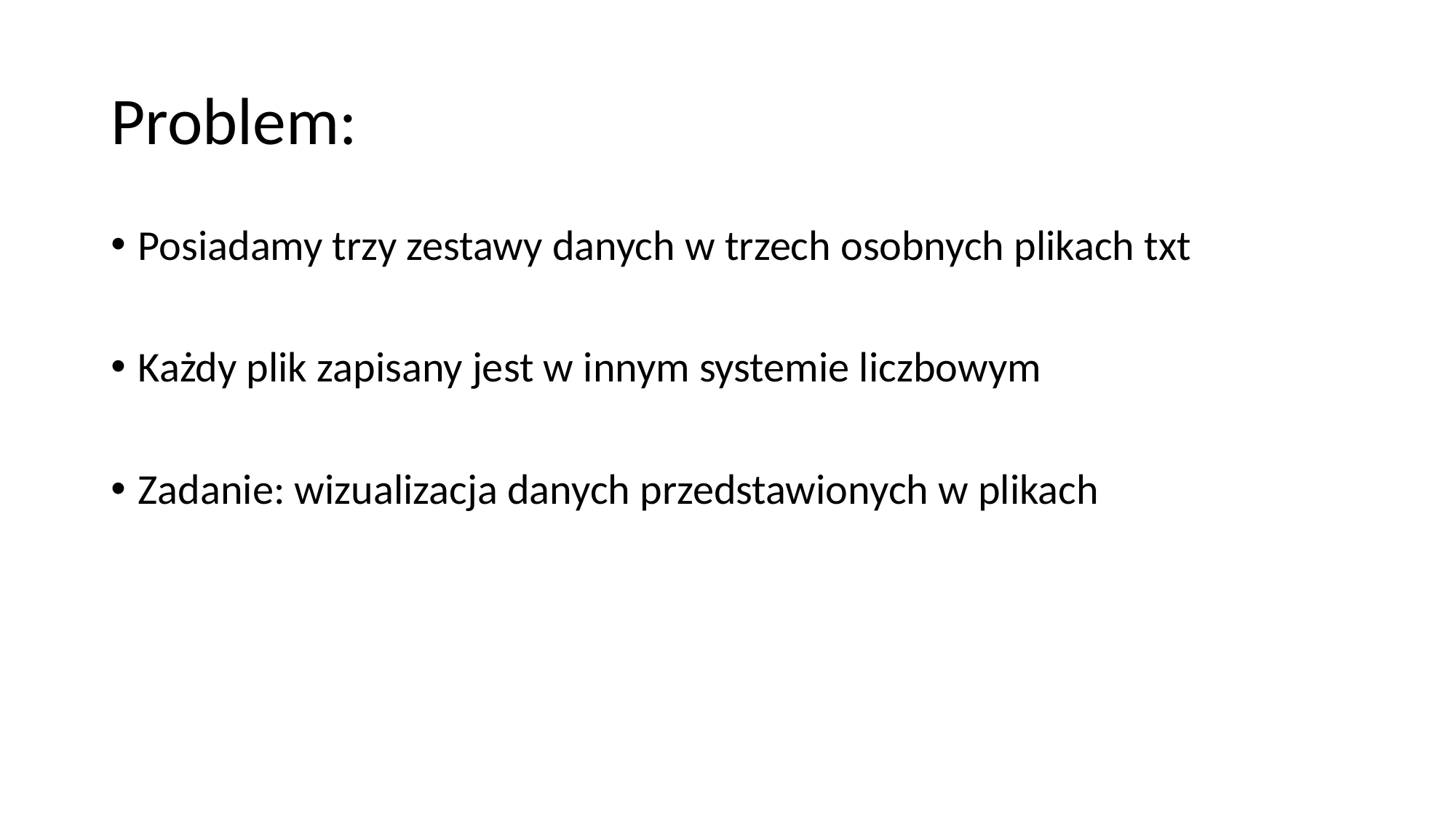

# Problem:
Posiadamy trzy zestawy danych w trzech osobnych plikach txt

Każdy plik zapisany jest w innym systemie liczbowym

Zadanie: wizualizacja danych przedstawionych w plikach